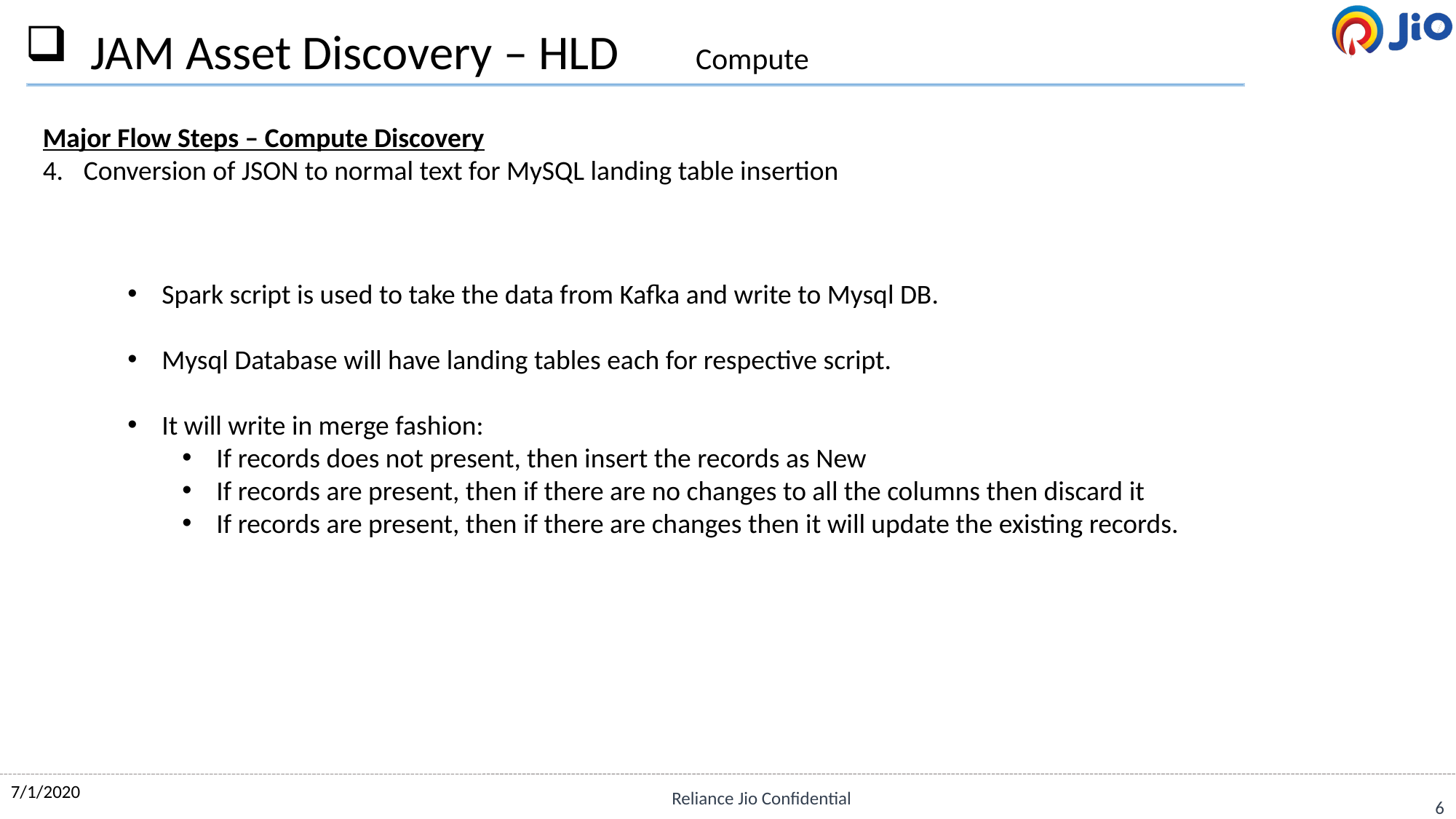

JAM Asset Discovery – HLD       Compute

Major Flow Steps – Compute Discovery
Conversion of JSON to normal text for MySQL landing table insertion
Spark script is used to take the data from Kafka and write to Mysql DB.

Mysql Database will have landing tables each for respective script.

It will write in merge fashion:
If records does not present, then insert the records as New
If records are present, then if there are no changes to all the columns then discard it
If records are present, then if there are changes then it will update the existing records.

7/1/2020
Reliance Jio Confidential
6